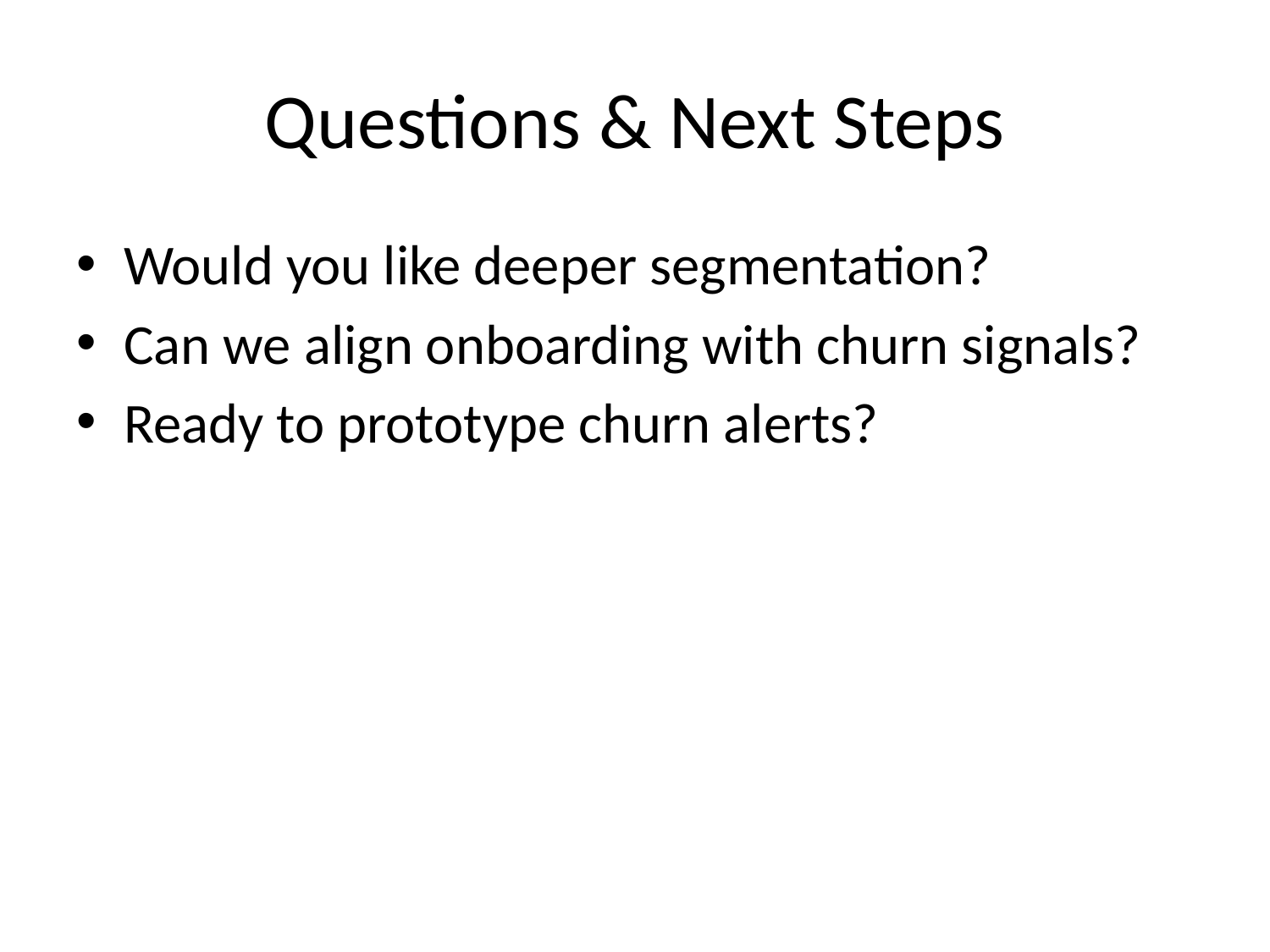

# Questions & Next Steps
Would you like deeper segmentation?
Can we align onboarding with churn signals?
Ready to prototype churn alerts?